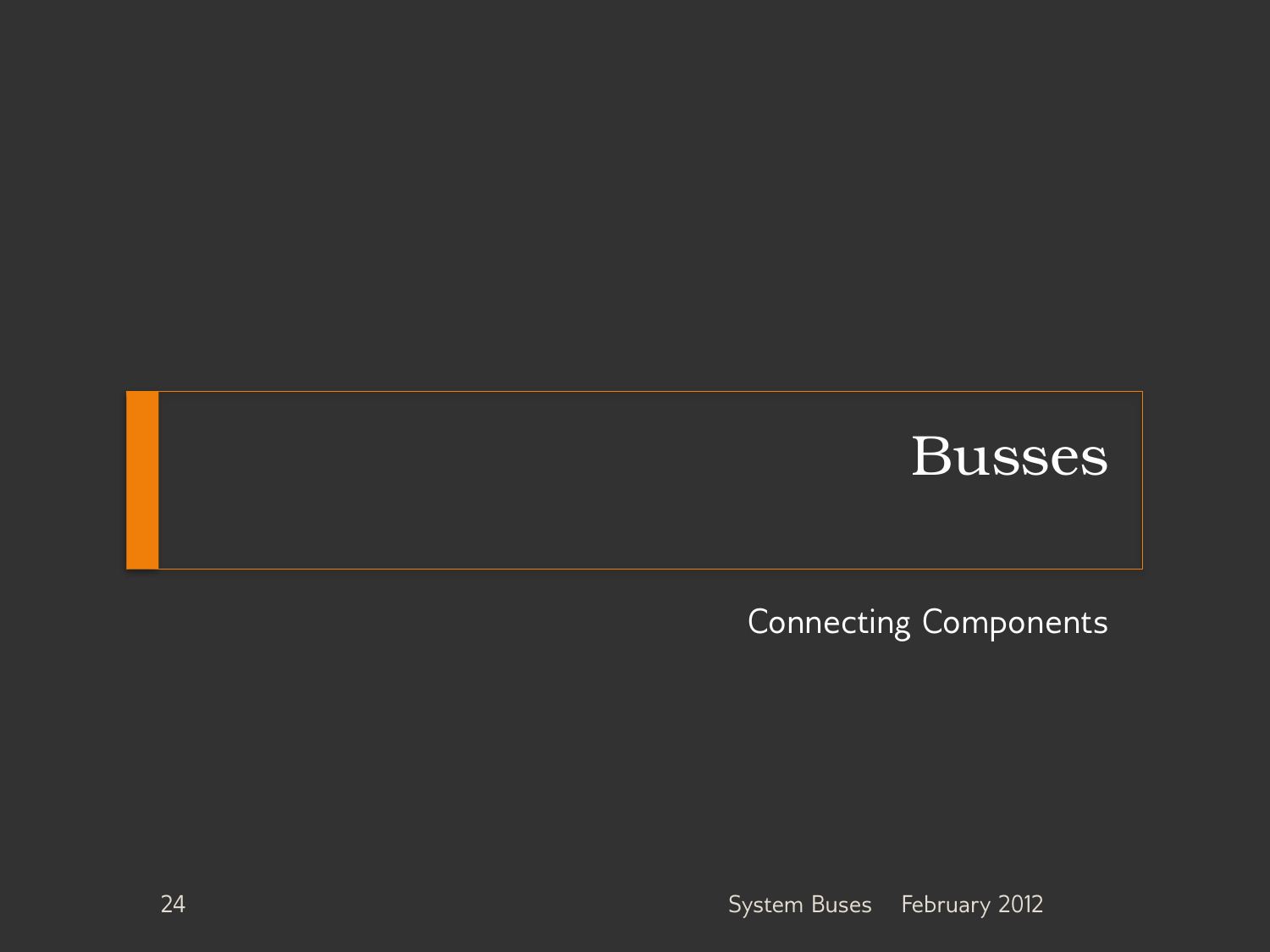

# Busses
Connecting Components
24
System Buses
February 2012